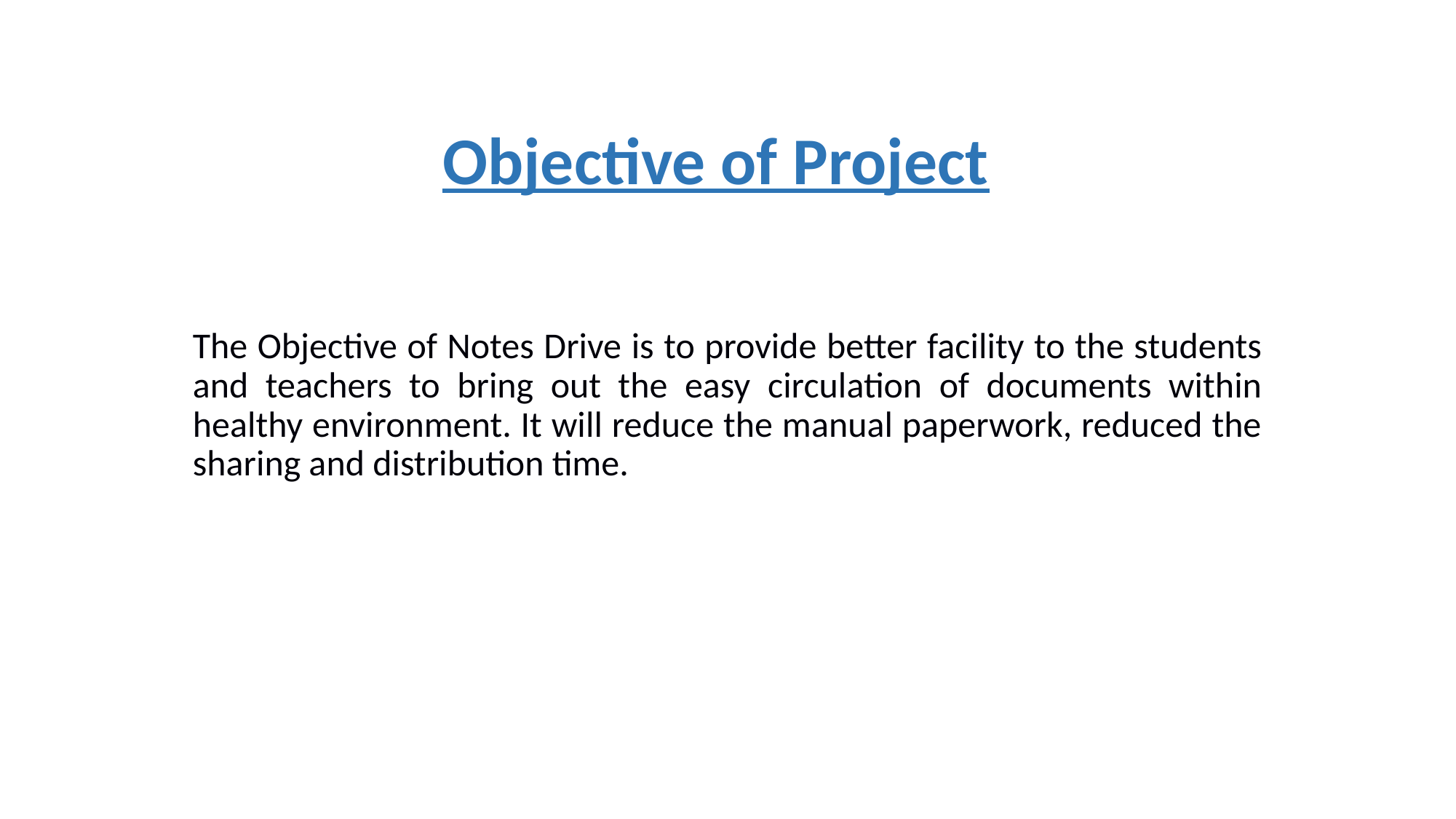

# Objective of Project

The Objective of Notes Drive is to provide better facility to the students and teachers to bring out the easy circulation of documents within healthy environment. It will reduce the manual paperwork, reduced the sharing and distribution time.